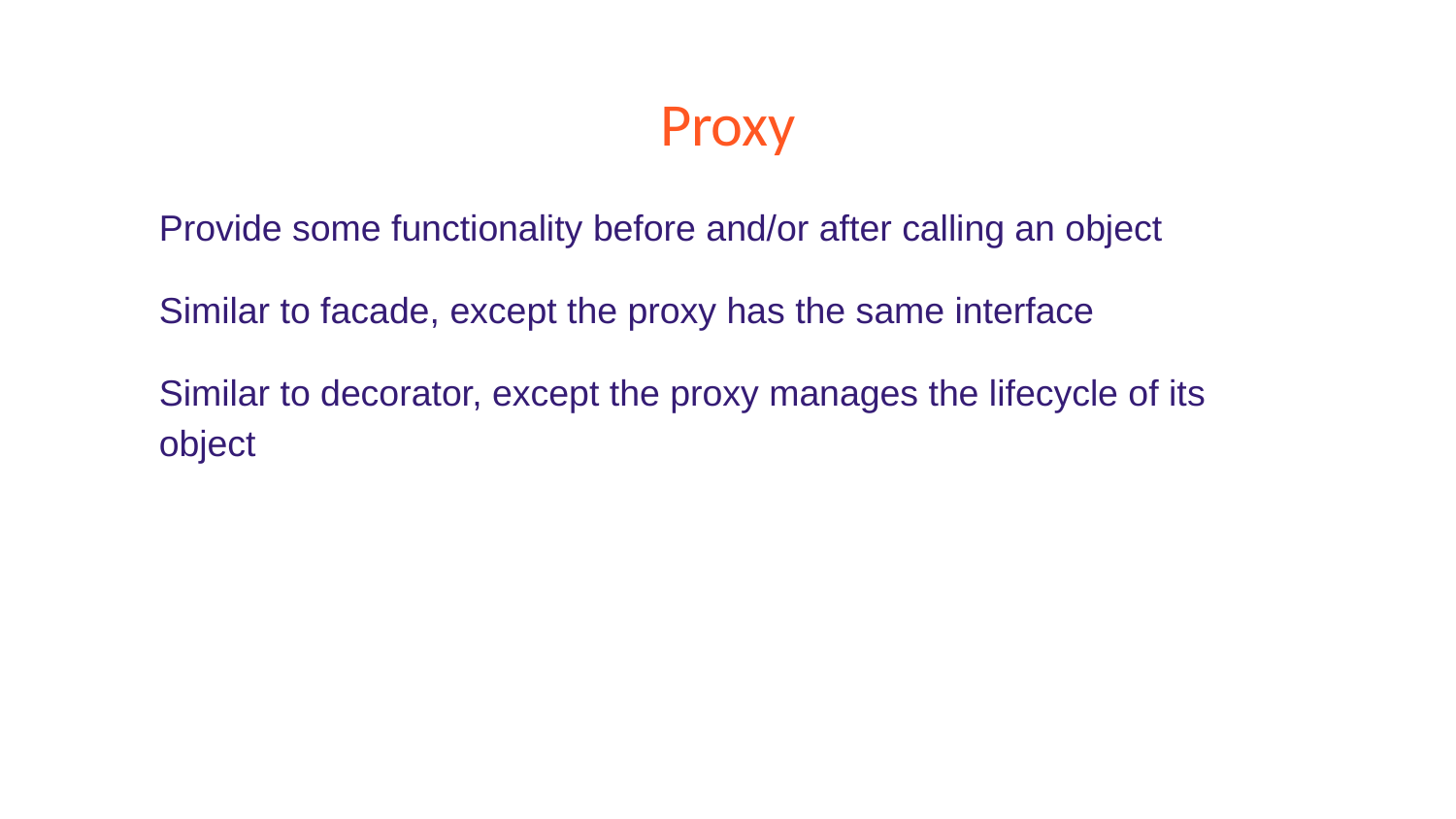

# Proxy
Provide some functionality before and/or after calling an object
Similar to facade, except the proxy has the same interface
Similar to decorator, except the proxy manages the lifecycle of its object